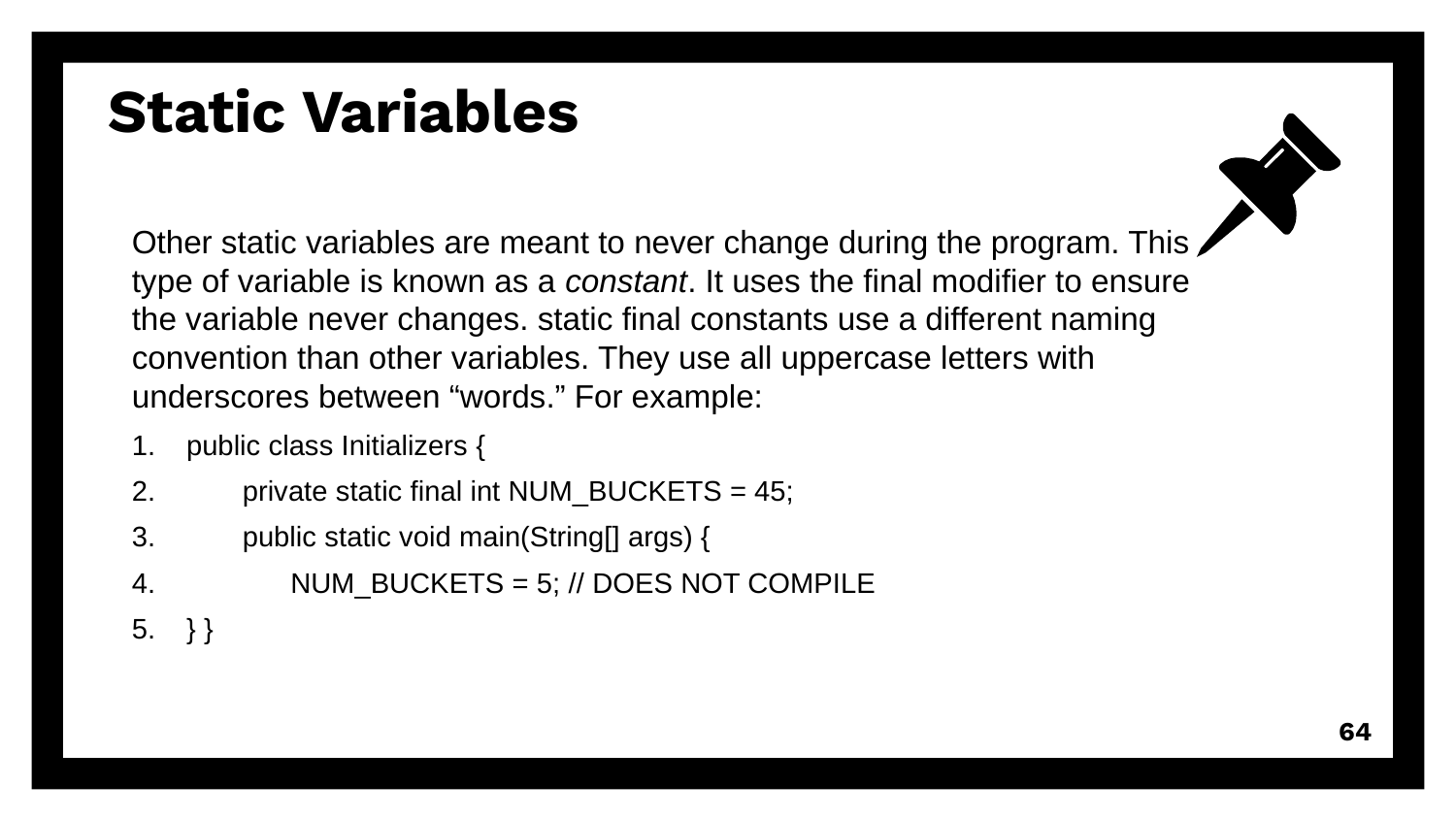

# Static Variables

Other static variables are meant to never change during the program. This type of variable is known as a constant. It uses the final modifier to ensure the variable never changes. static final constants use a different naming convention than other variables. They use all uppercase letters with underscores between “words.” For example:
public class Initializers {
       private static final int NUM_BUCKETS = 45;
       public static void main(String[] args) {
             NUM_BUCKETS = 5; // DOES NOT COMPILE
} }

64